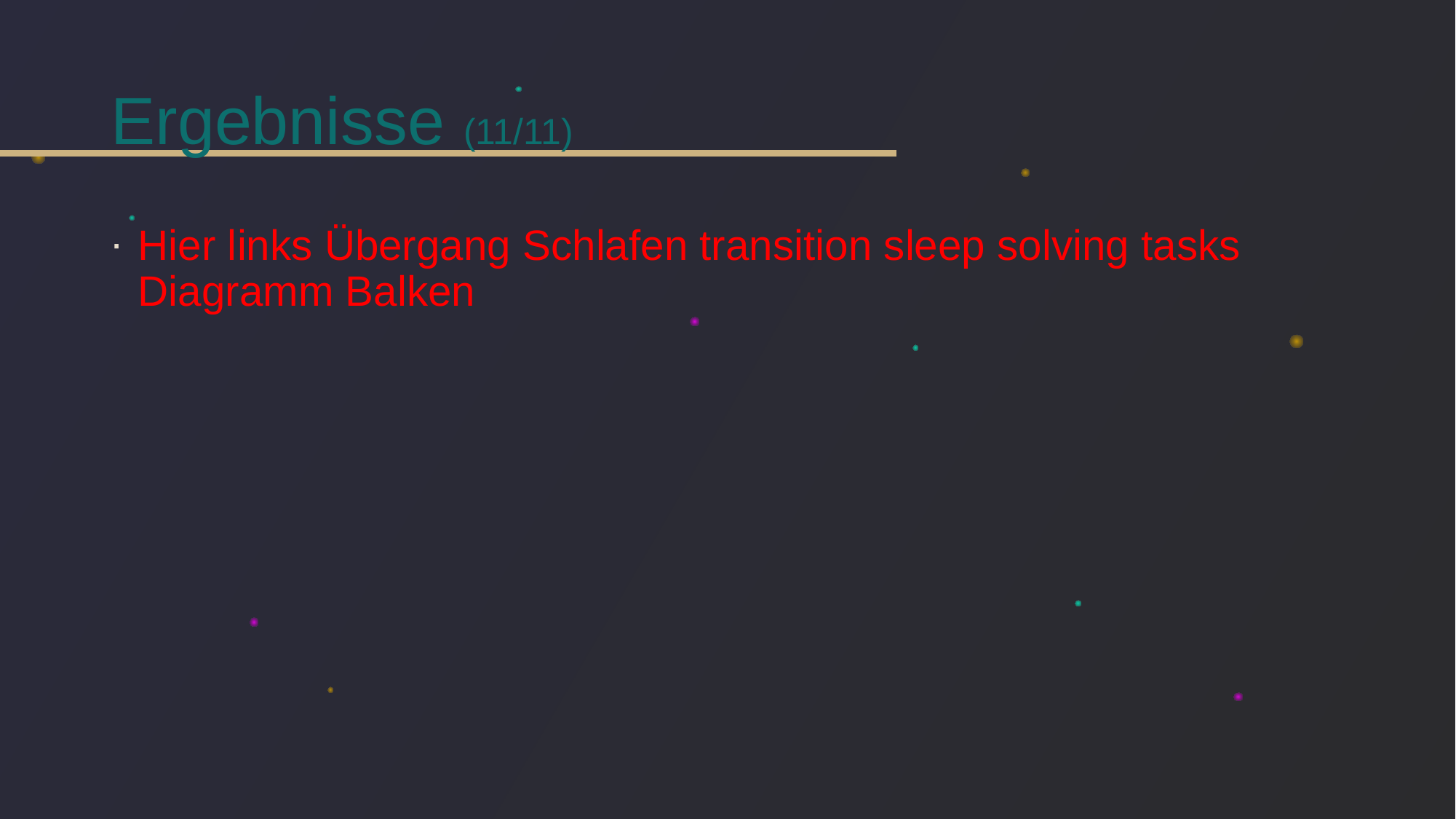

# Ergebnisse (11/11)
Hier links Übergang Schlafen transition sleep solving tasks Diagramm Balken